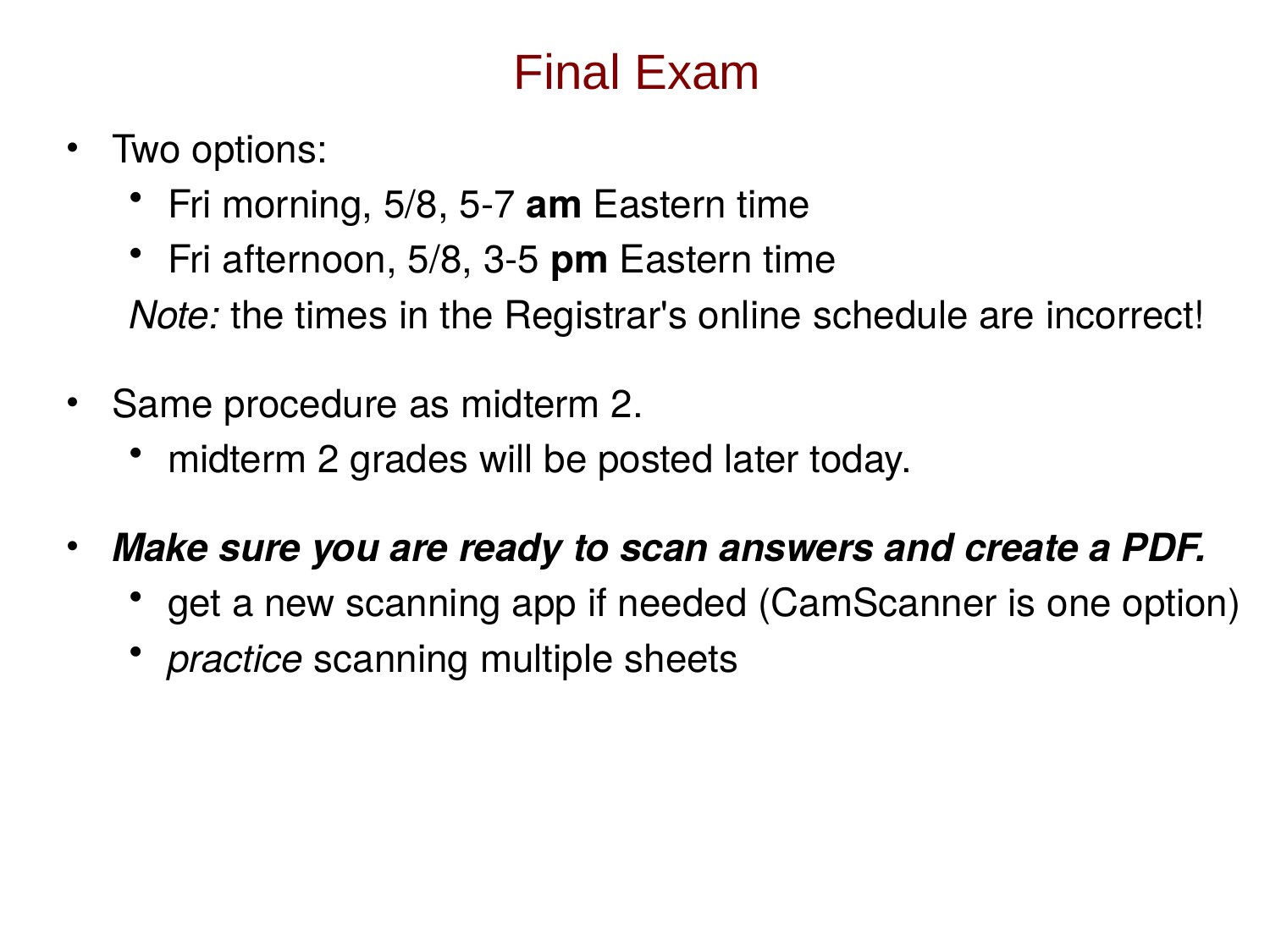

# Final Exam
Two options:
Fri morning, 5/8, 5-7 am Eastern time
Fri afternoon, 5/8, 3-5 pm Eastern time
Note: the times in the Registrar's online schedule are incorrect!
Same procedure as midterm 2.
midterm 2 grades will be posted later today.
Make sure you are ready to scan answers and create a PDF.
get a new scanning app if needed (CamScanner is one option)
practice scanning multiple sheets